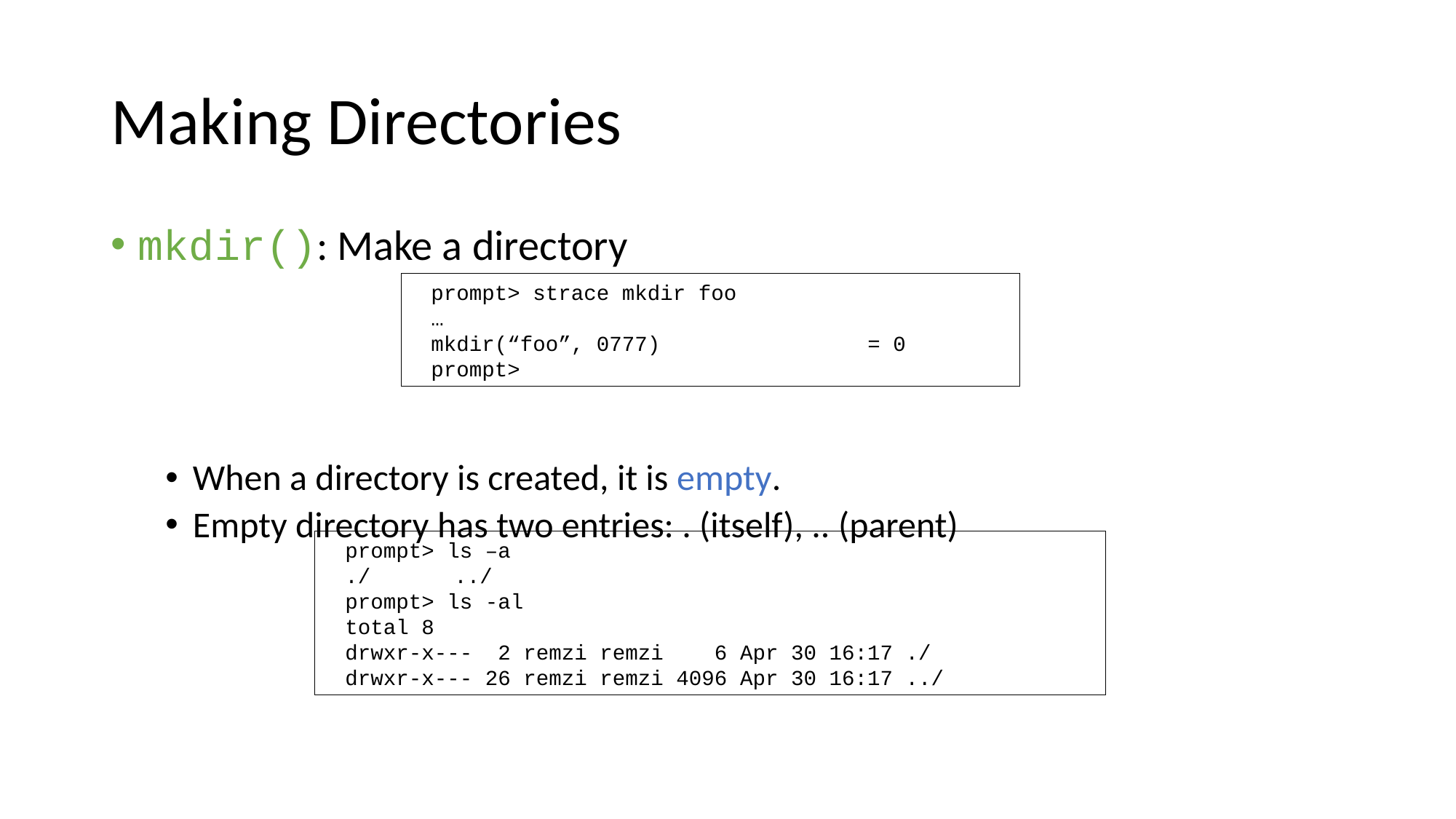

# Making Directories
mkdir(): Make a directory

When a directory is created, it is empty.
Empty directory has two entries: . (itself), .. (parent)
prompt> strace mkdir foo
…
mkdir(“foo”, 0777)		= 0
prompt>
prompt> ls –a
./	../
prompt> ls -al
total 8
drwxr-x---  2 remzi remzi    6 Apr 30 16:17 ./
drwxr-x--- 26 remzi remzi 4096 Apr 30 16:17 ../